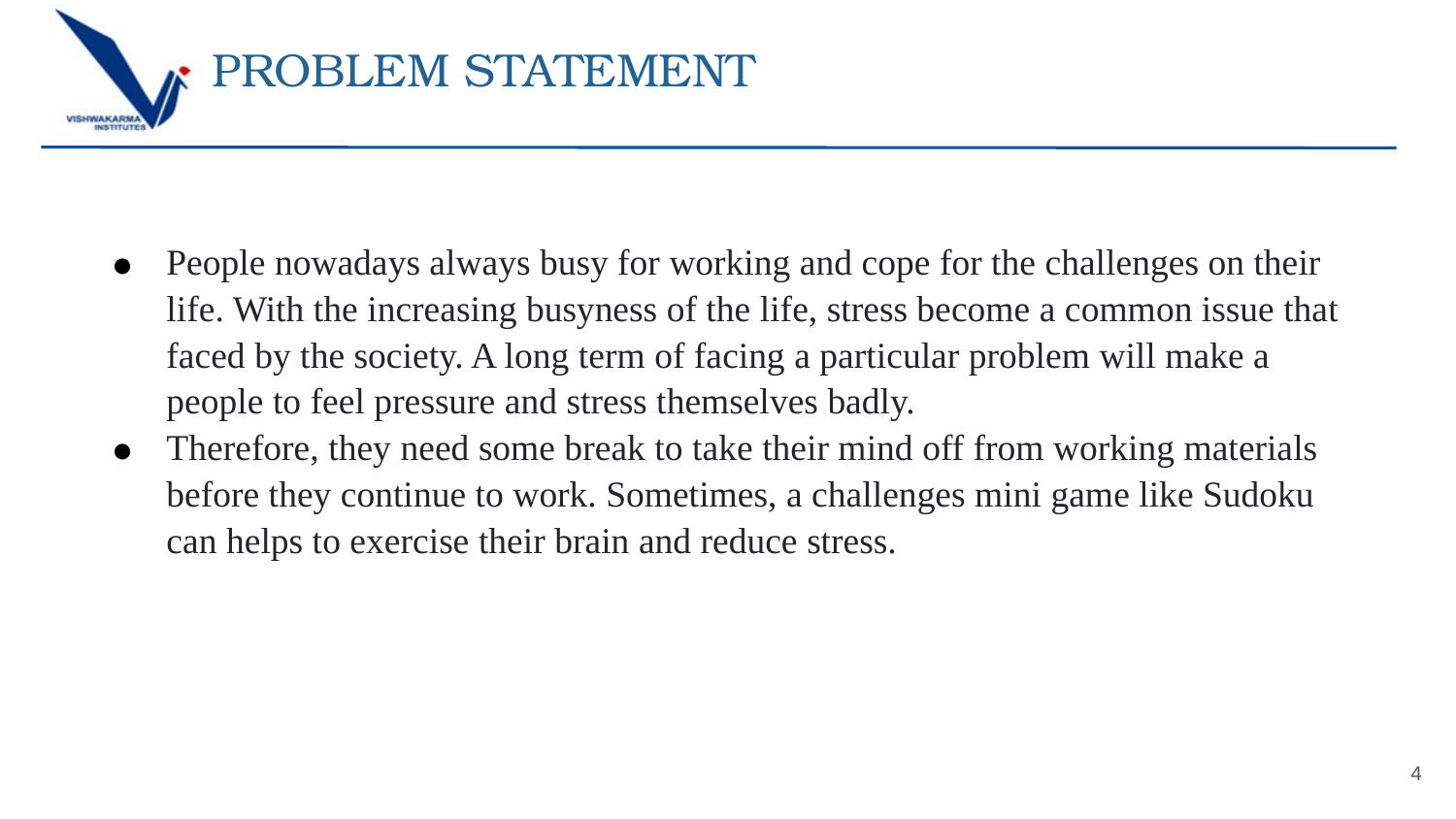

# PROBLEM STATEMENT
People nowadays always busy for working and cope for the challenges on their life. With the increasing busyness of the life, stress become a common issue that faced by the society. A long term of facing a particular problem will make a people to feel pressure and stress themselves badly.
Therefore, they need some break to take their mind off from working materials before they continue to work. Sometimes, a challenges mini game like Sudoku can helps to exercise their brain and reduce stress.

4